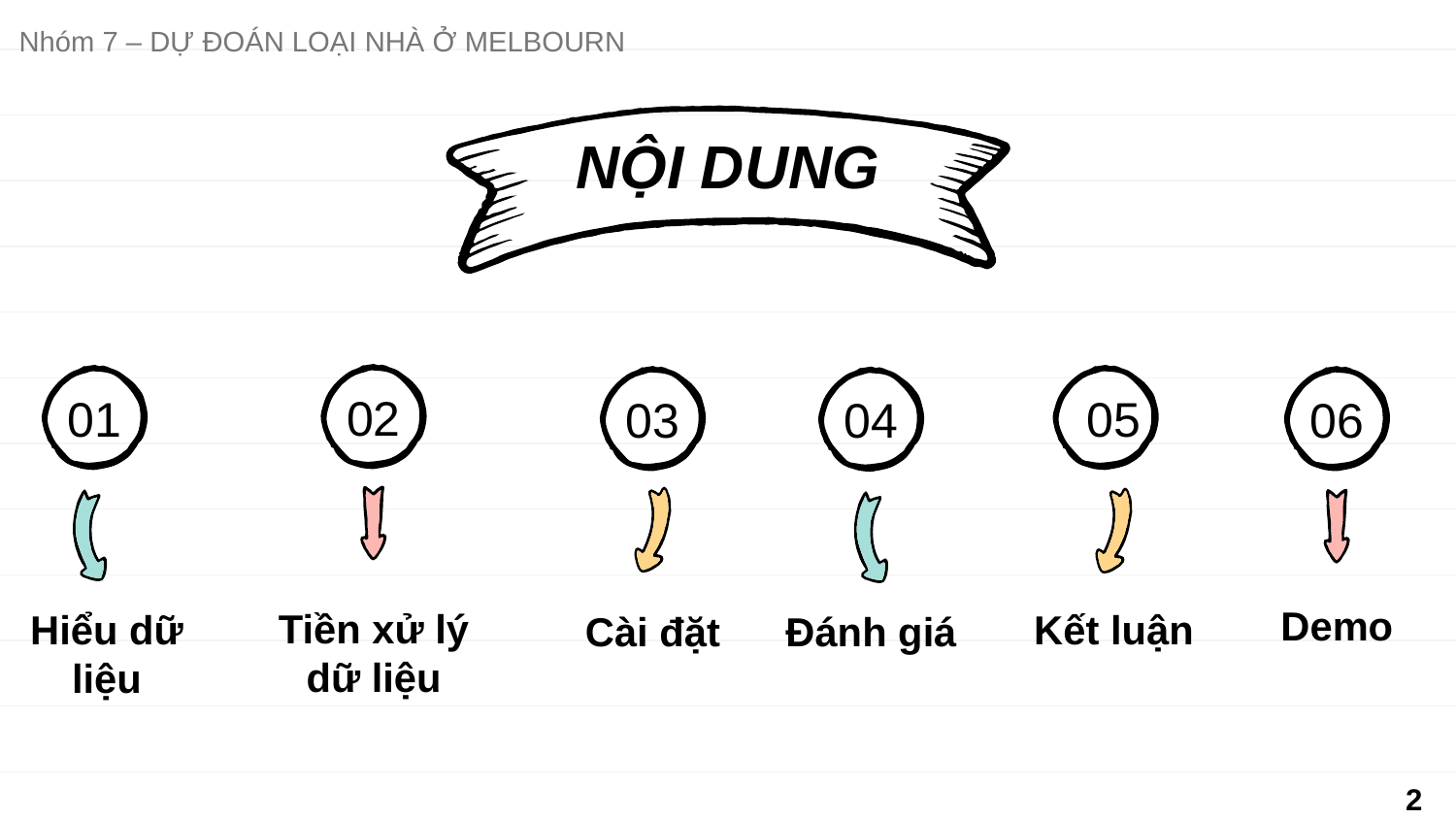

Nhóm 7 – DỰ ĐOÁN LOẠI NHÀ Ở MELBOURN
NỘI DUNG

# 02
01
05
03
06
04

Demo
Tiền xử lý dữ liệu

Hiểu dữ liệu
Kết luận
Cài đặt

Đánh giá
2